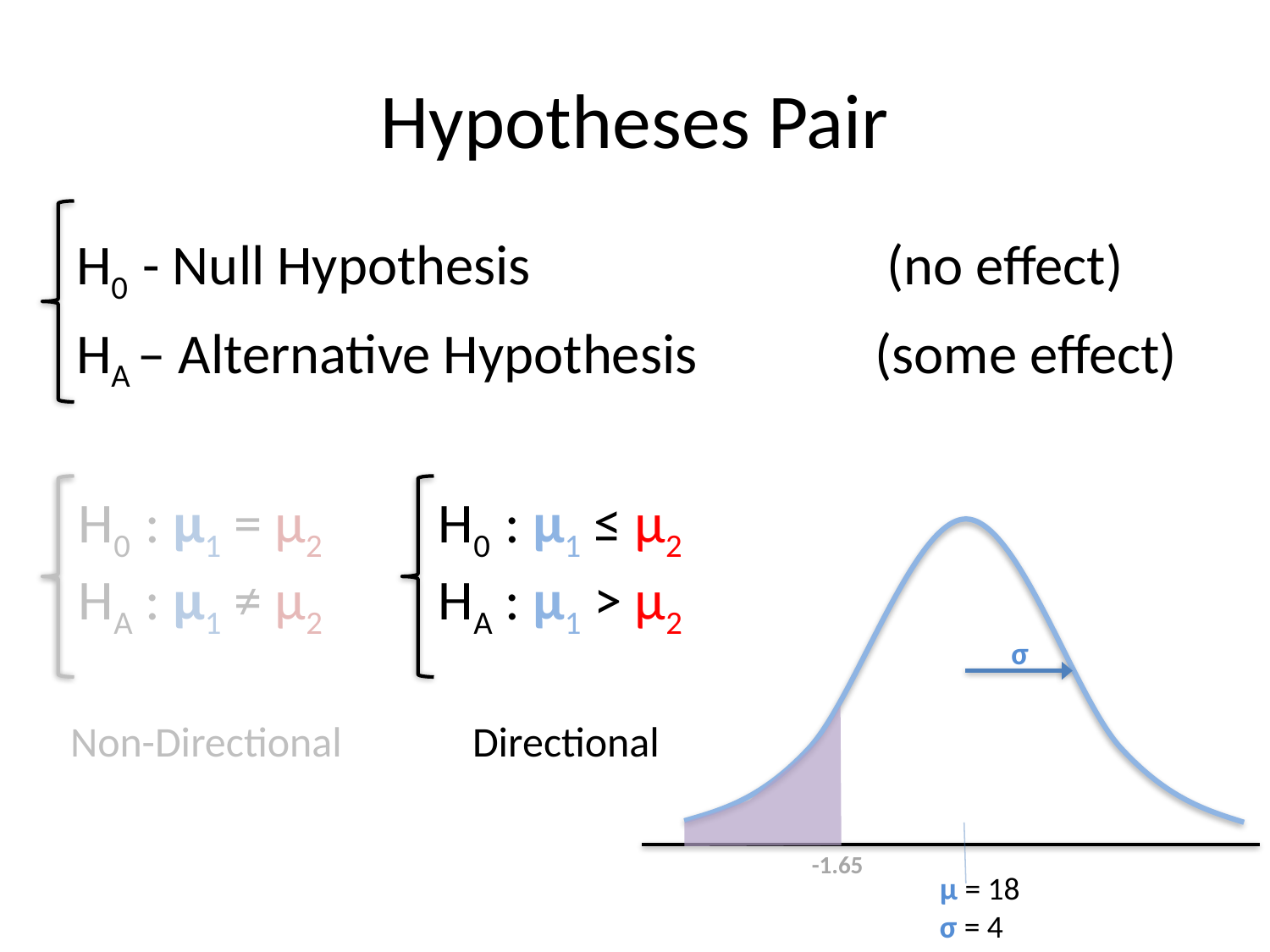

# Hypotheses Pair

H0  - Null Hypothesis                            (no effect)
HA – Alternative Hypothesis              (some effect)

H0  : µ1 = µ2
HA : µ1 ≠ µ2

H0  : µ1 ≤ µ2
HA : µ1 > µ2

σ

Non-Directional
Directional
 -1.65
µ = 18
σ = 4